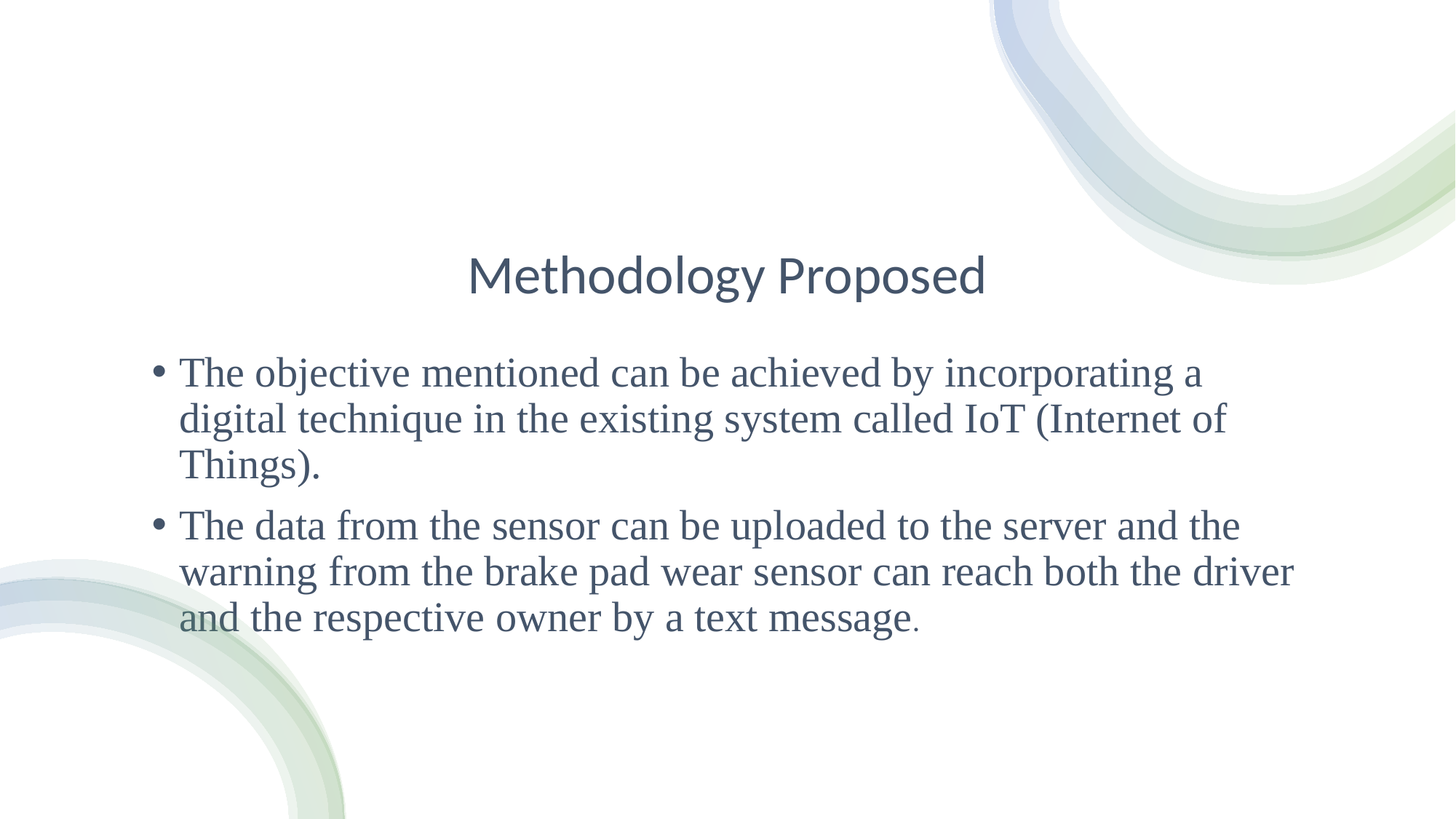

# Methodology Proposed
The objective mentioned can be achieved by incorporating a digital technique in the existing system called IoT (Internet of Things).
The data from the sensor can be uploaded to the server and the warning from the brake pad wear sensor can reach both the driver and the respective owner by a text message.